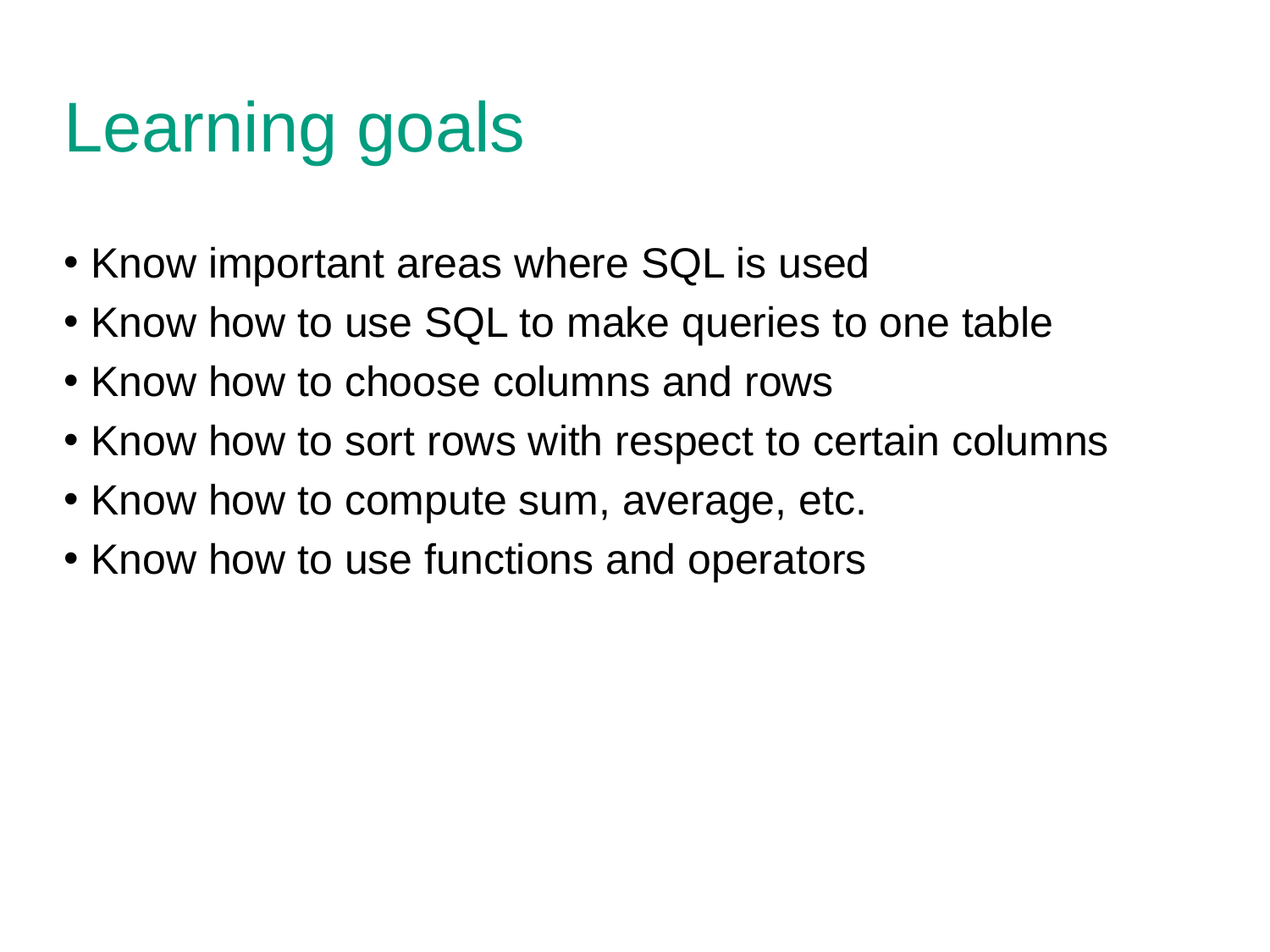

# Learning goals
Know important areas where SQL is used
Know how to use SQL to make queries to one table
Know how to choose columns and rows
Know how to sort rows with respect to certain columns
Know how to compute sum, average, etc.
Know how to use functions and operators